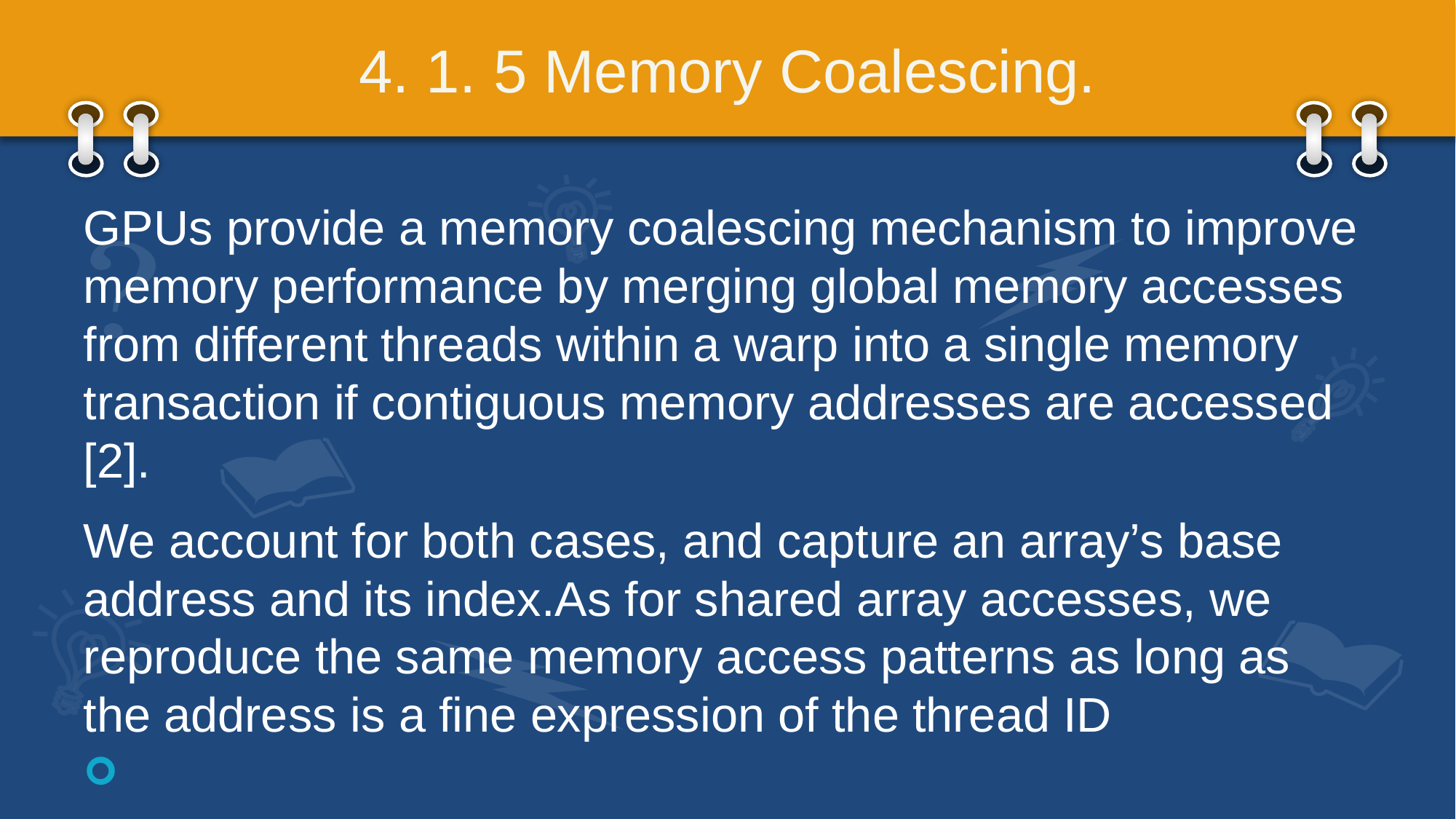

# 4. 1. 5 Memory Coalescing.
GPUs provide a memory coalescing mechanism to improve memory performance by merging global memory accesses from different threads within a warp into a single memory transaction if contiguous memory addresses are accessed [2].
We account for both cases, and capture an array’s base address and its index.As for shared array accesses, we reproduce the same memory access patterns as long as the address is a fine expression of the thread ID